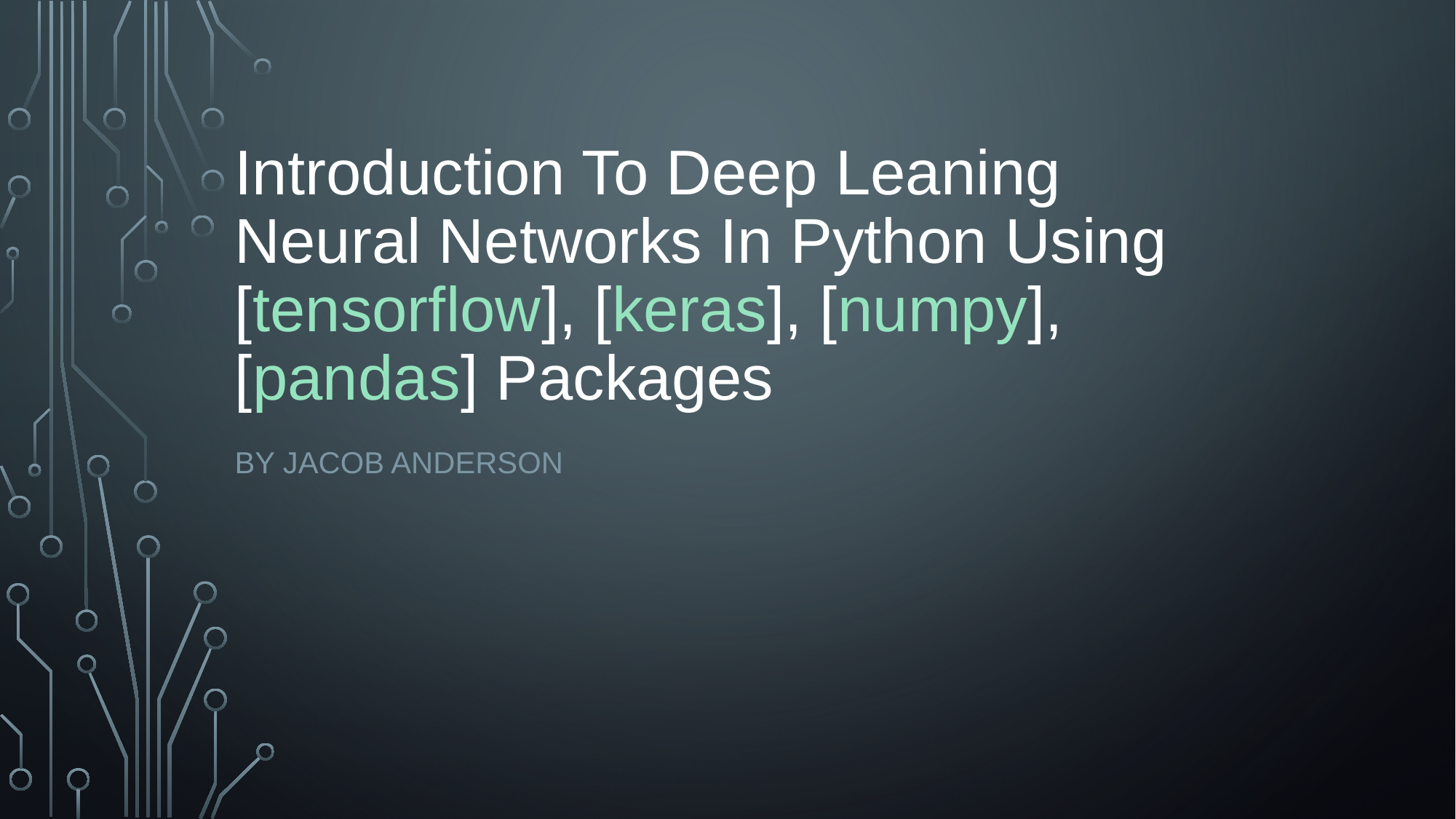

# Introduction To Deep Leaning Neural Networks In Python Using [tensorflow], [keras], [numpy], [pandas] Packages
By Jacob Anderson